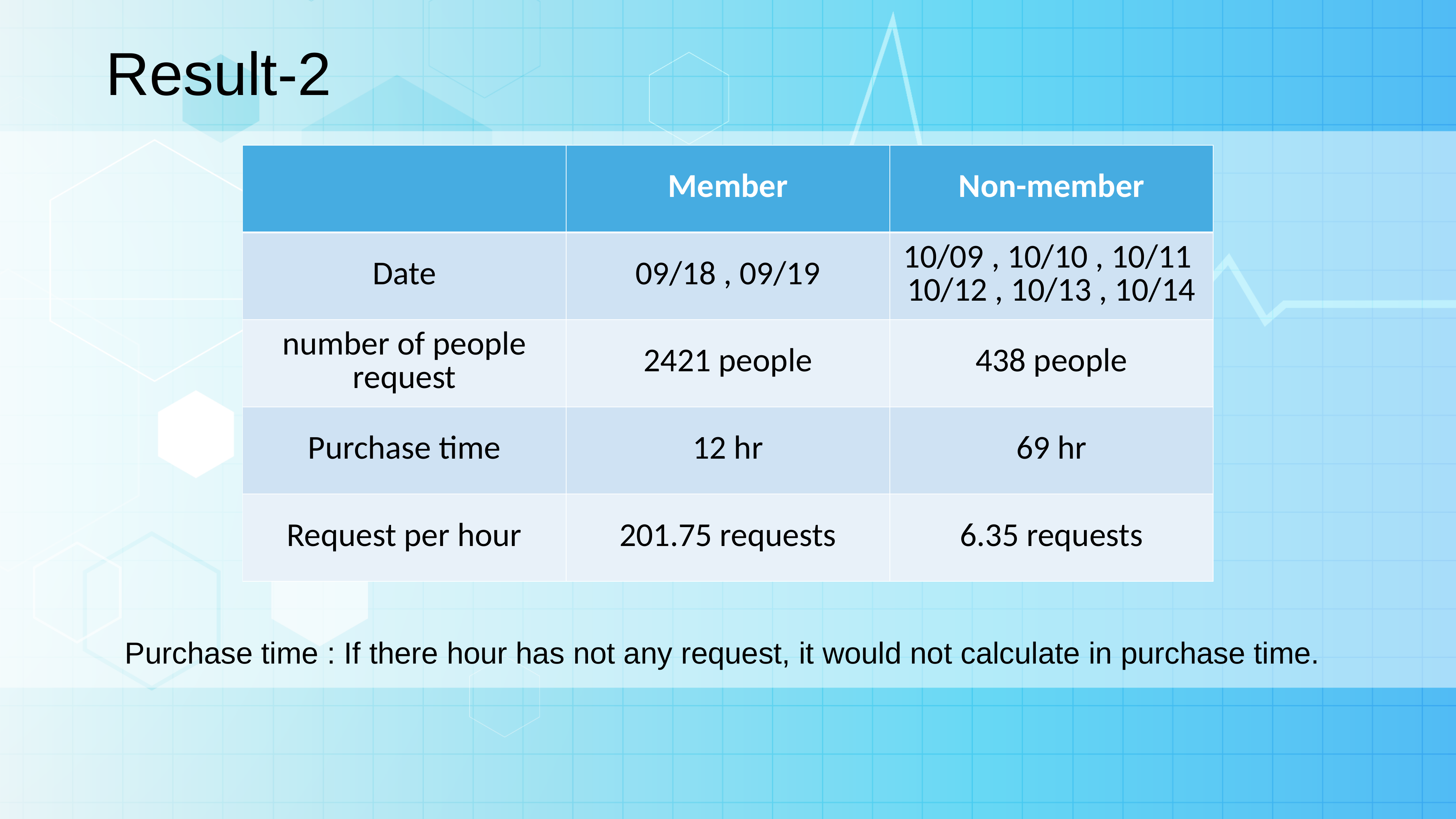

# Result-2
|  | Member | Non-member |
| --- | --- | --- |
| Date | 09/18 , 09/19 | 10/09 , 10/10 , 10/11 10/12 , 10/13 , 10/14 |
| number of people request | 2421 people | 438 people |
| Purchase time | 12 hr | 69 hr |
| Request per hour | 201.75 requests | 6.35 requests |
Purchase time : If there hour has not any request, it would not calculate in purchase time.